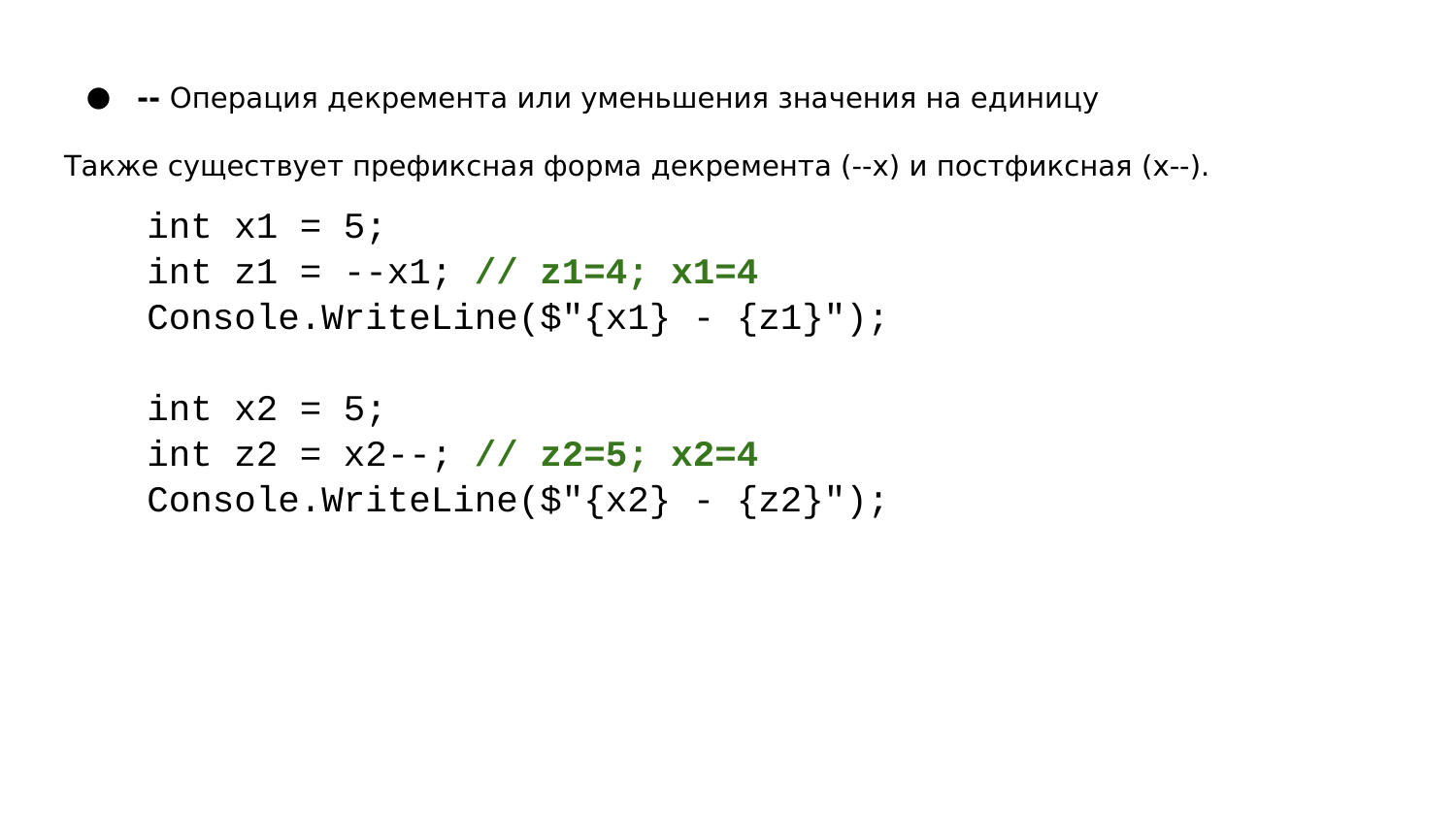

-- Операция декремента или уменьшения значения на единицу
Также существует префиксная форма декремента (--x) и постфиксная (x--).
int x1 = 5;
int z1 = --x1; // z1=4; x1=4
Console.WriteLine($"{x1} - {z1}");

int x2 = 5;
int z2 = x2--; // z2=5; x2=4
Console.WriteLine($"{x2} - {z2}");